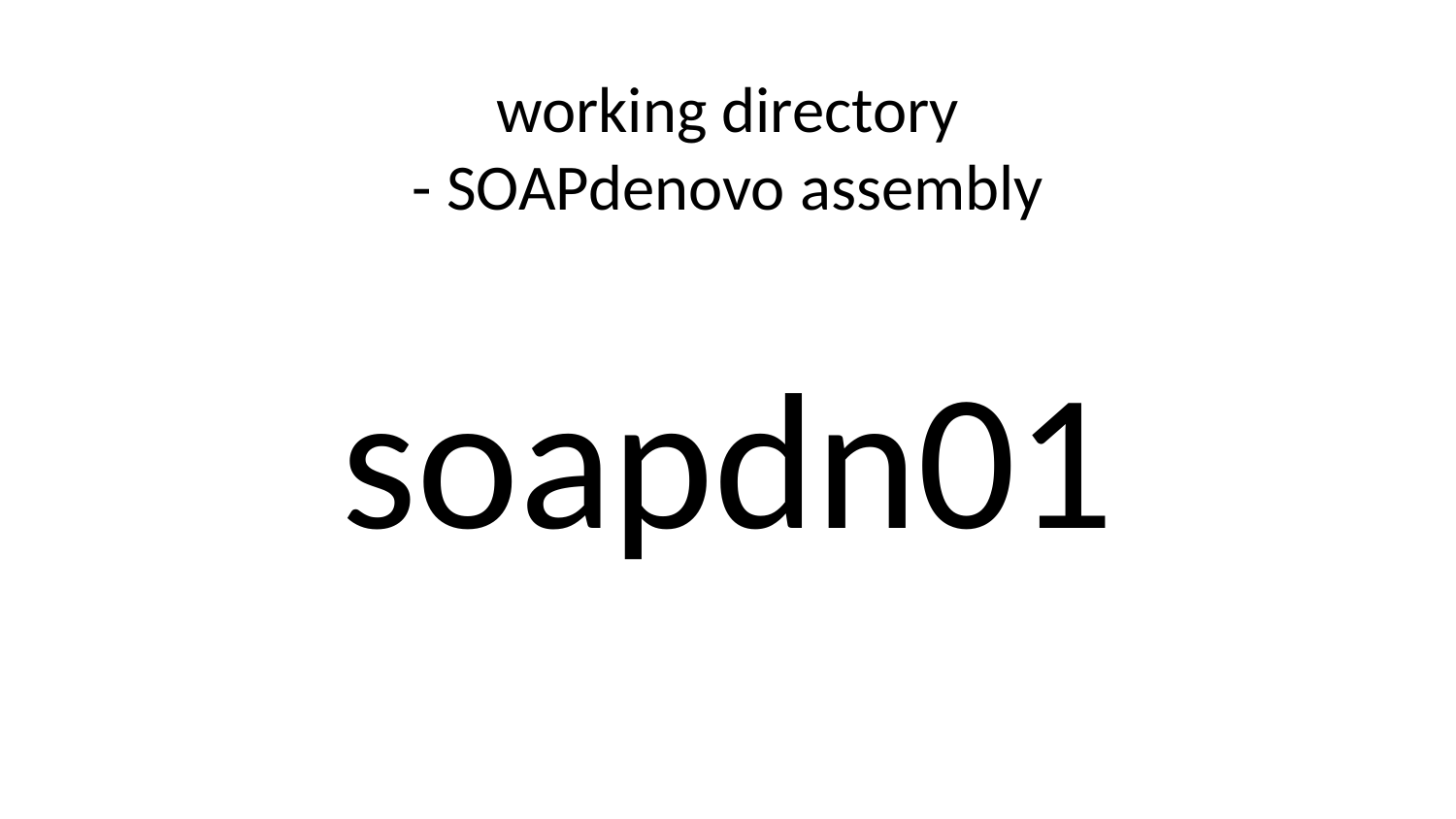

# working directory - SOAPdenovo assembly
soapdn01